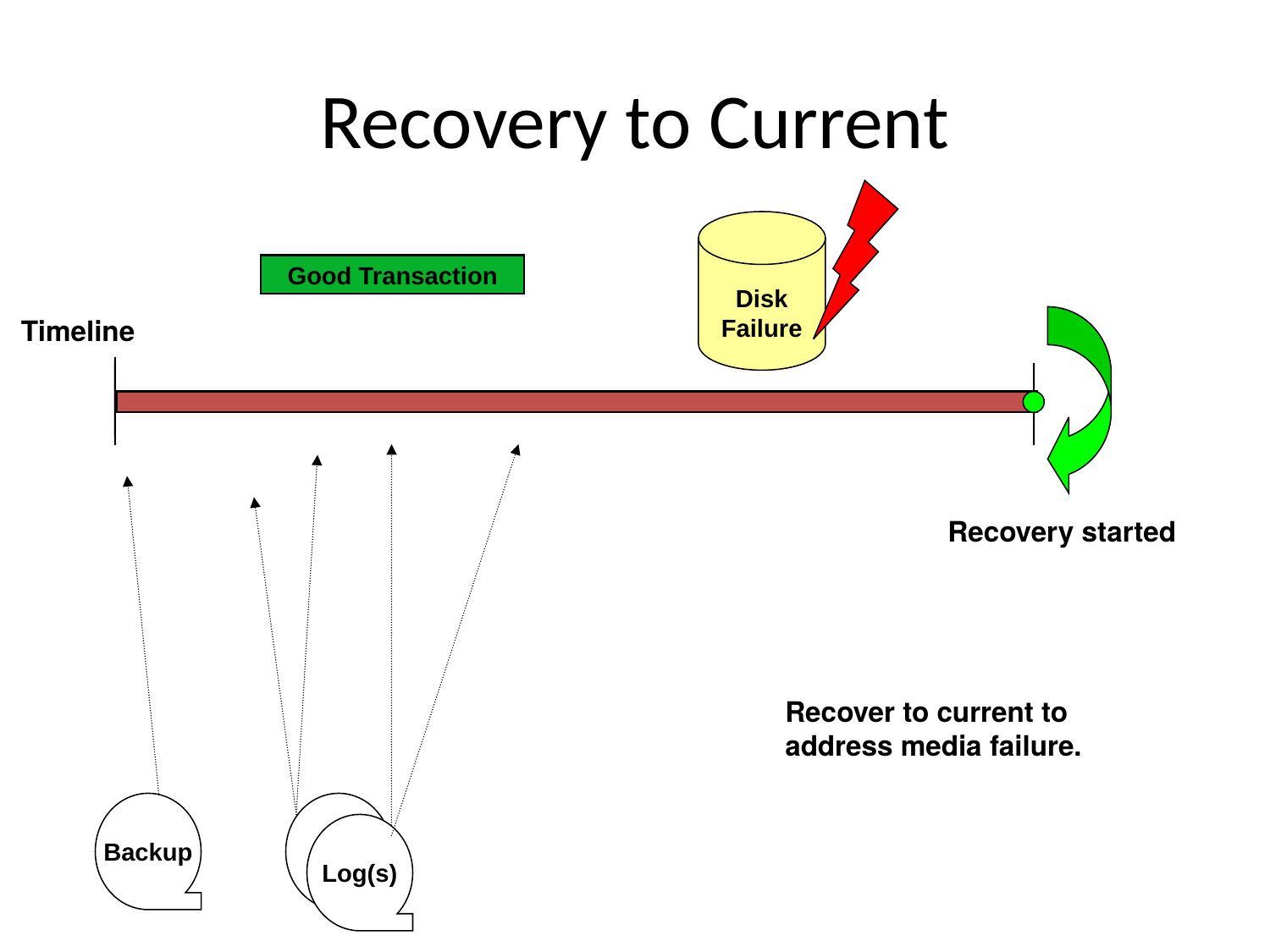

# Recovery to Current

Disk
Failure
Good Transaction
Timeline

Recovery started
Recover to current to
address media failure.
Backup
Log
Log(s)